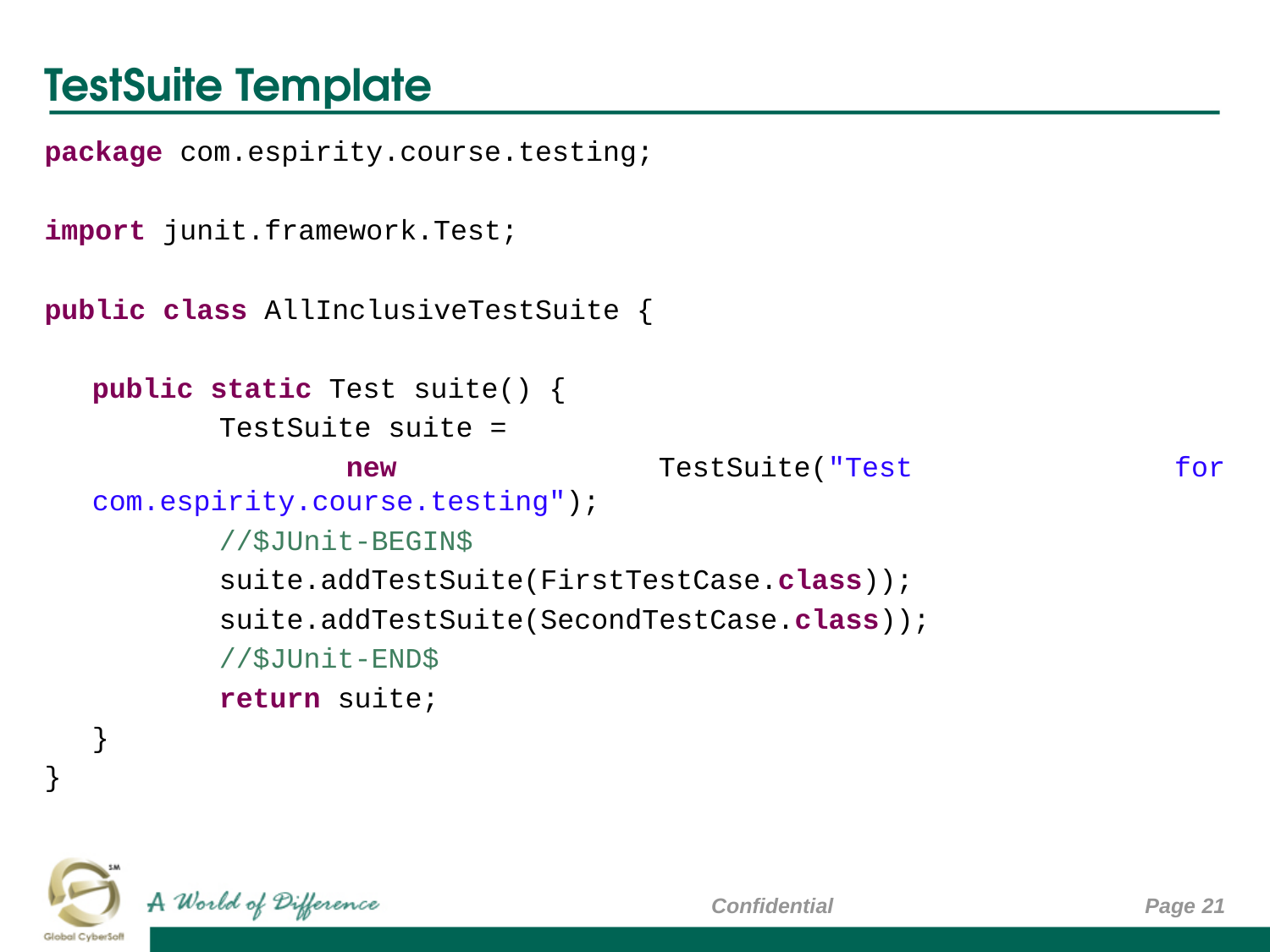

# TestSuite Template
package com.espirity.course.testing;

import junit.framework.Test;

public class AllInclusiveTestSuite {

	public static Test suite() {
		TestSuite suite =
			new TestSuite("Test for com.espirity.course.testing");
		//$JUnit-BEGIN$
		suite.addTestSuite(FirstTestCase.class));
		suite.addTestSuite(SecondTestCase.class));
		//$JUnit-END$
		return suite;
	}
}
Confidential
Page 21